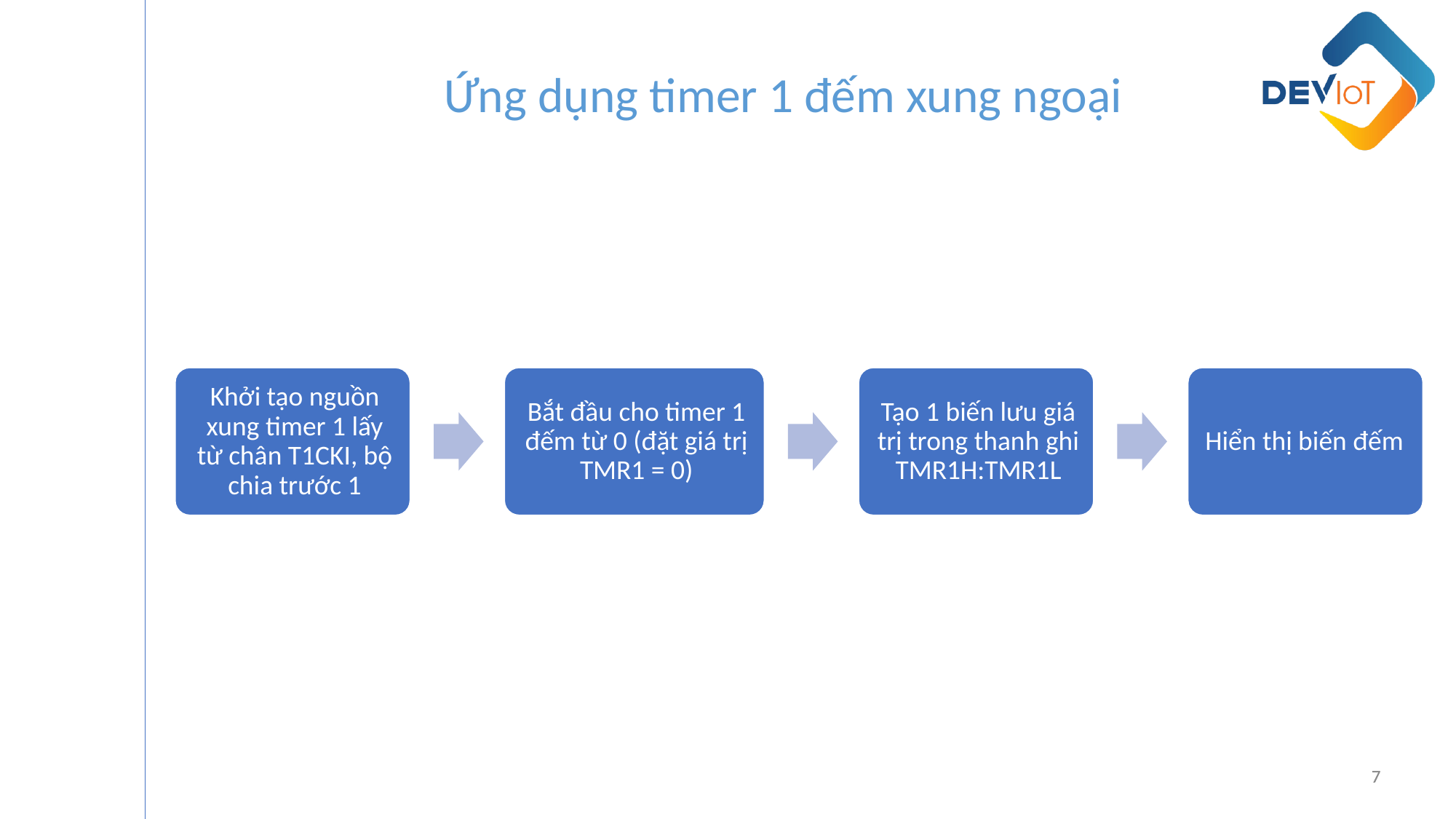

Ứng dụng timer 1 đếm xung ngoại
Khởi tạo nguồn xung timer 1 lấy từ chân T1CKI, bộ chia trước 1

Bắt đầu cho timer 1 đếm từ 0 (đặt giá trị TMR1 = 0)

Tạo 1 biến lưu giá trị trong thanh ghi TMR1H:TMR1L

Hiển thị biến đếm
7
7